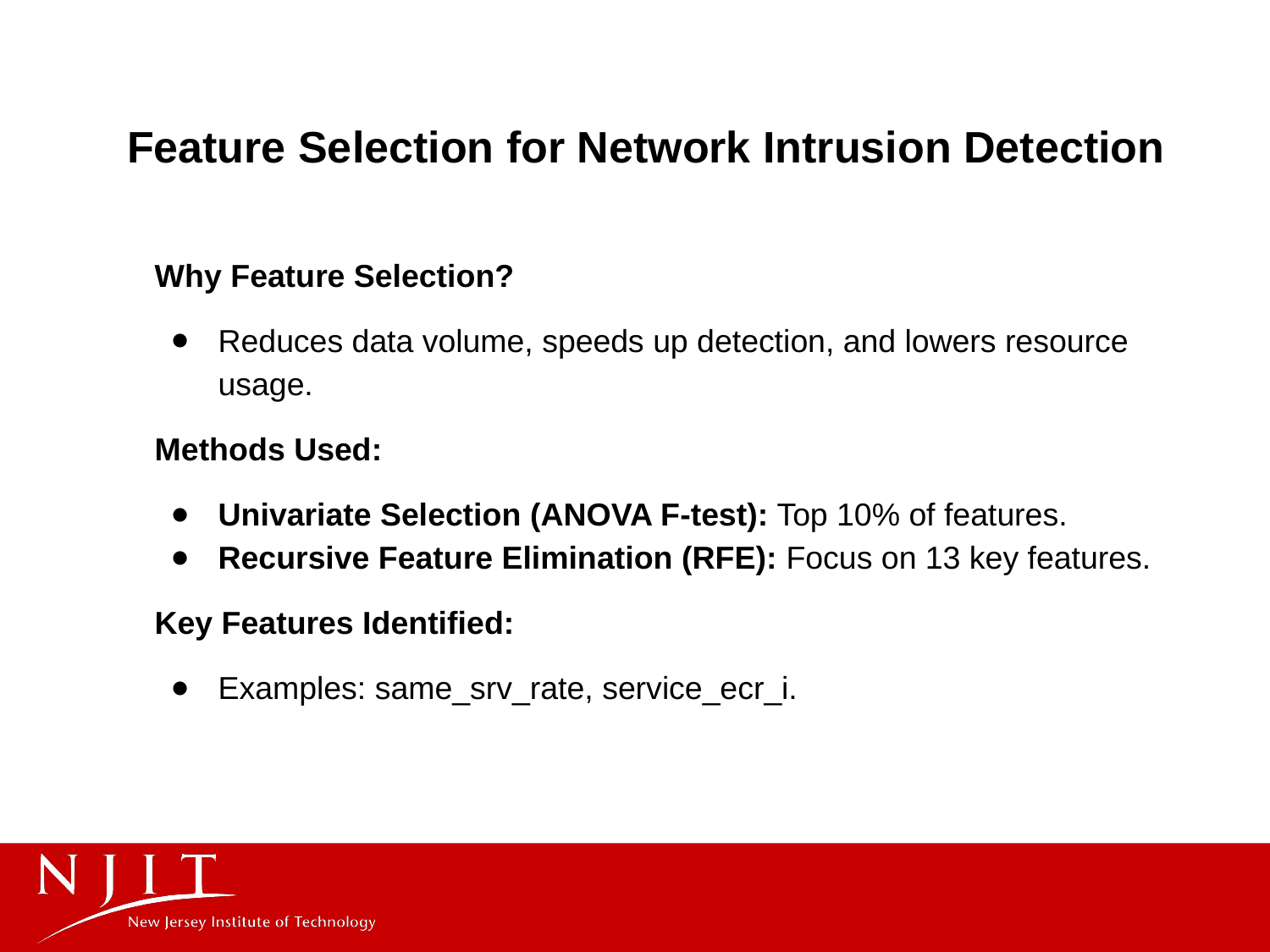

# Feature Selection for Network Intrusion Detection

Why Feature Selection?
Reduces data volume, speeds up detection, and lowers resource usage.
Methods Used:
Univariate Selection (ANOVA F-test): Top 10% of features.
Recursive Feature Elimination (RFE): Focus on 13 key features.
Key Features Identified:
Examples: same_srv_rate, service_ecr_i.